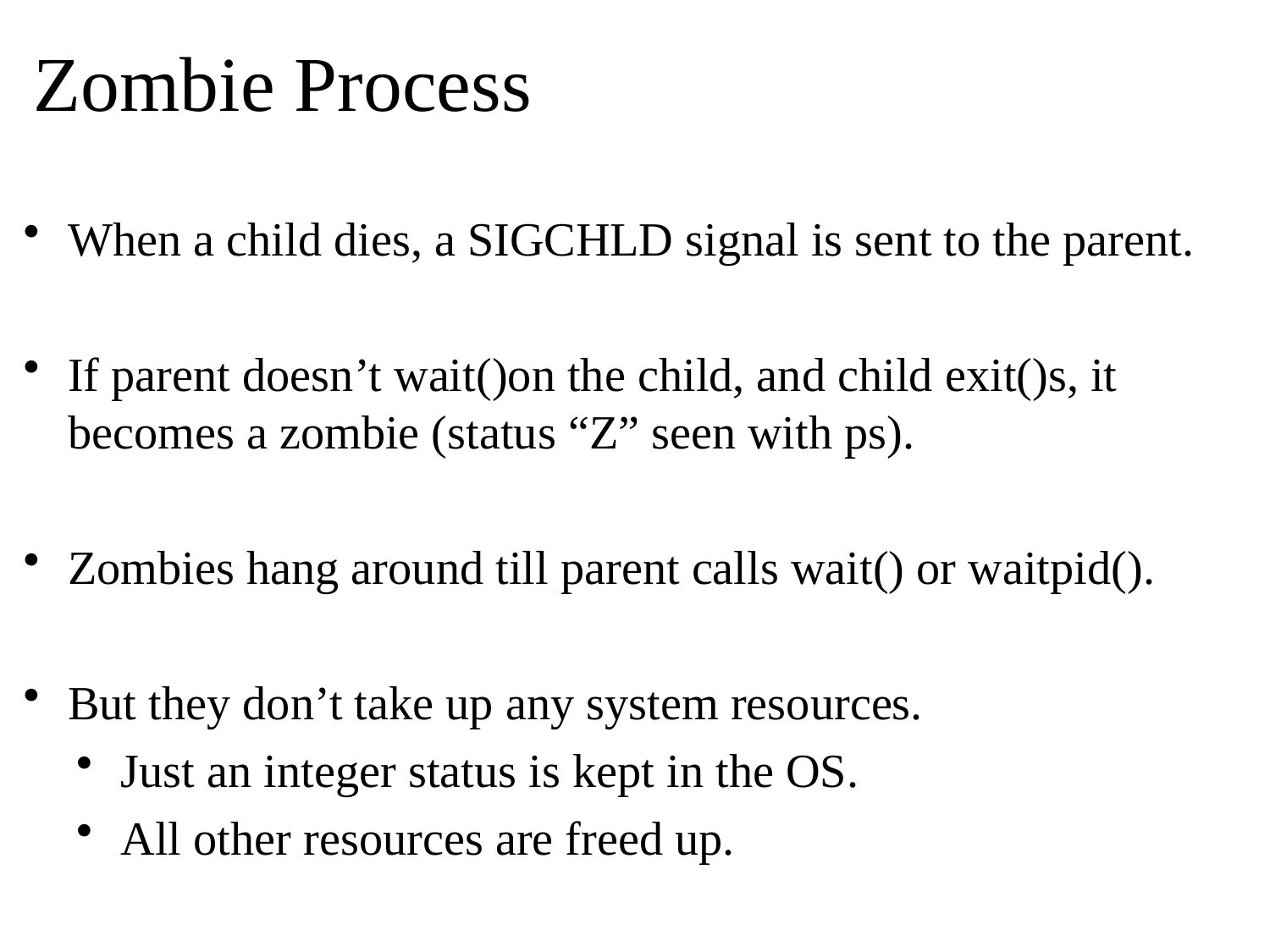

# Zombie Process
When a child dies, a SIGCHLD signal is sent to the parent.

If parent doesn’t wait()on the child, and child exit()s, it becomes a zombie (status “Z” seen with ps).

Zombies hang around till parent calls wait() or waitpid().

But they don’t take up any system resources.
Just an integer status is kept in the OS.
All other resources are freed up.